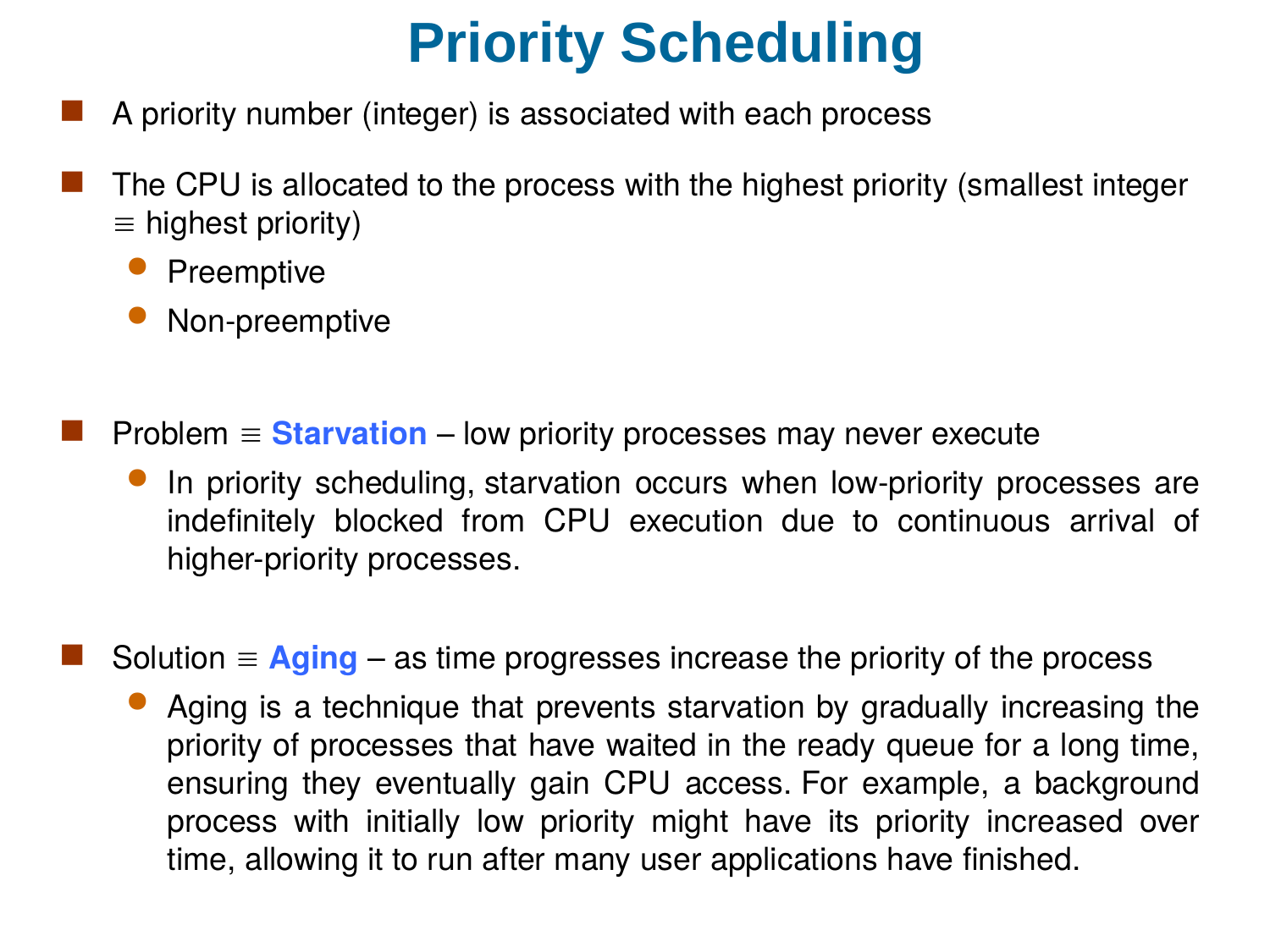

# Priority Scheduling
A priority number (integer) is associated with each process

The CPU is allocated to the process with the highest priority (smallest integer ≡ highest priority)
Preemptive
Non-preemptive

Problem ≡ Starvation – low priority processes may never execute
In priority scheduling, starvation occurs when low-priority processes are indefinitely blocked from CPU execution due to continuous arrival of higher-priority processes.

Solution ≡ Aging – as time progresses increase the priority of the process
Aging is a technique that prevents starvation by gradually increasing the priority of processes that have waited in the ready queue for a long time, ensuring they eventually gain CPU access. For example, a background process with initially low priority might have its priority increased over time, allowing it to run after many user applications have finished.